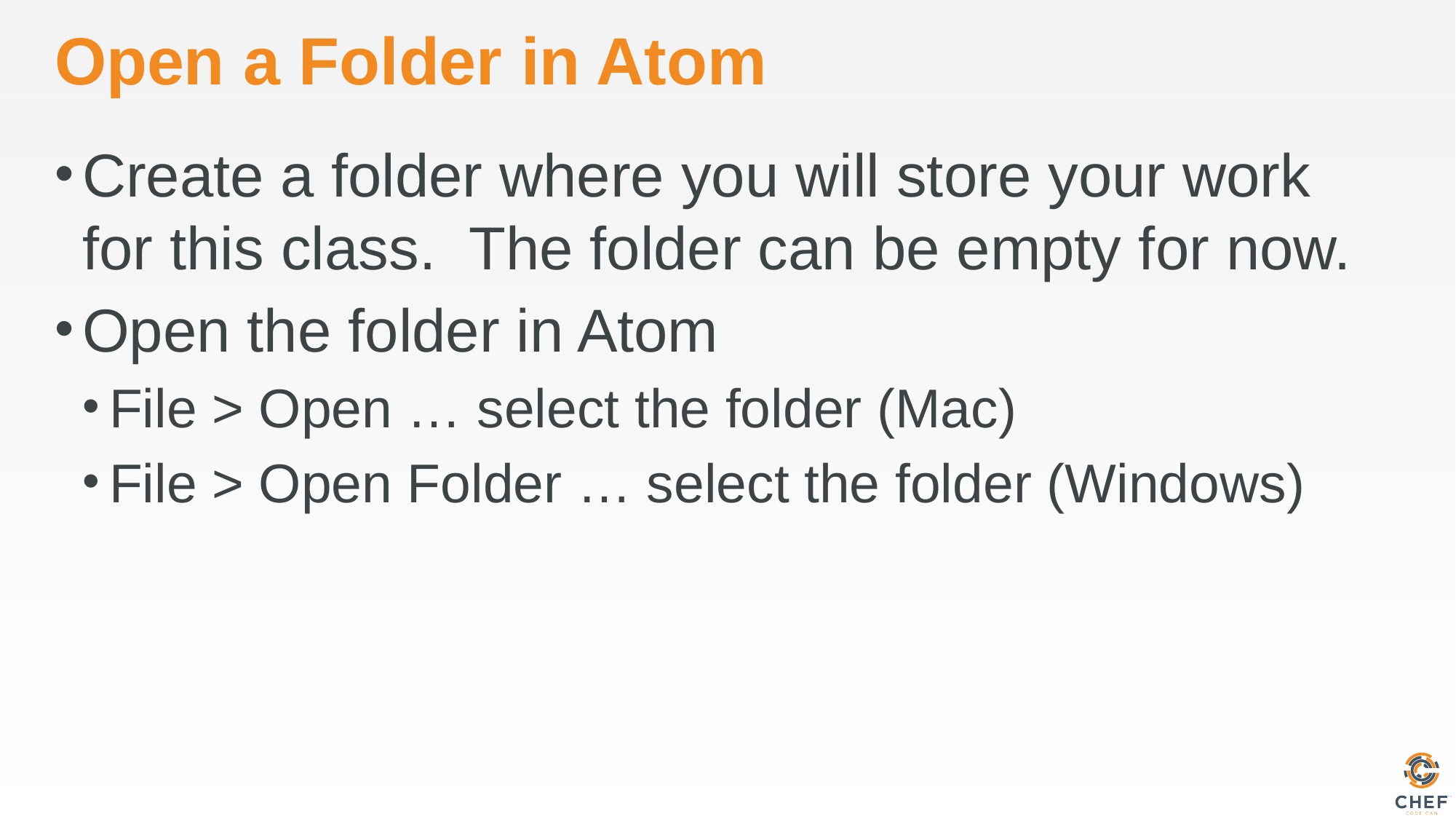

# Open a Folder in Atom
Create a folder where you will store your work for this class.  The folder can be empty for now.
Open the folder in Atom
File > Open … select the folder (Mac)
File > Open Folder … select the folder (Windows)